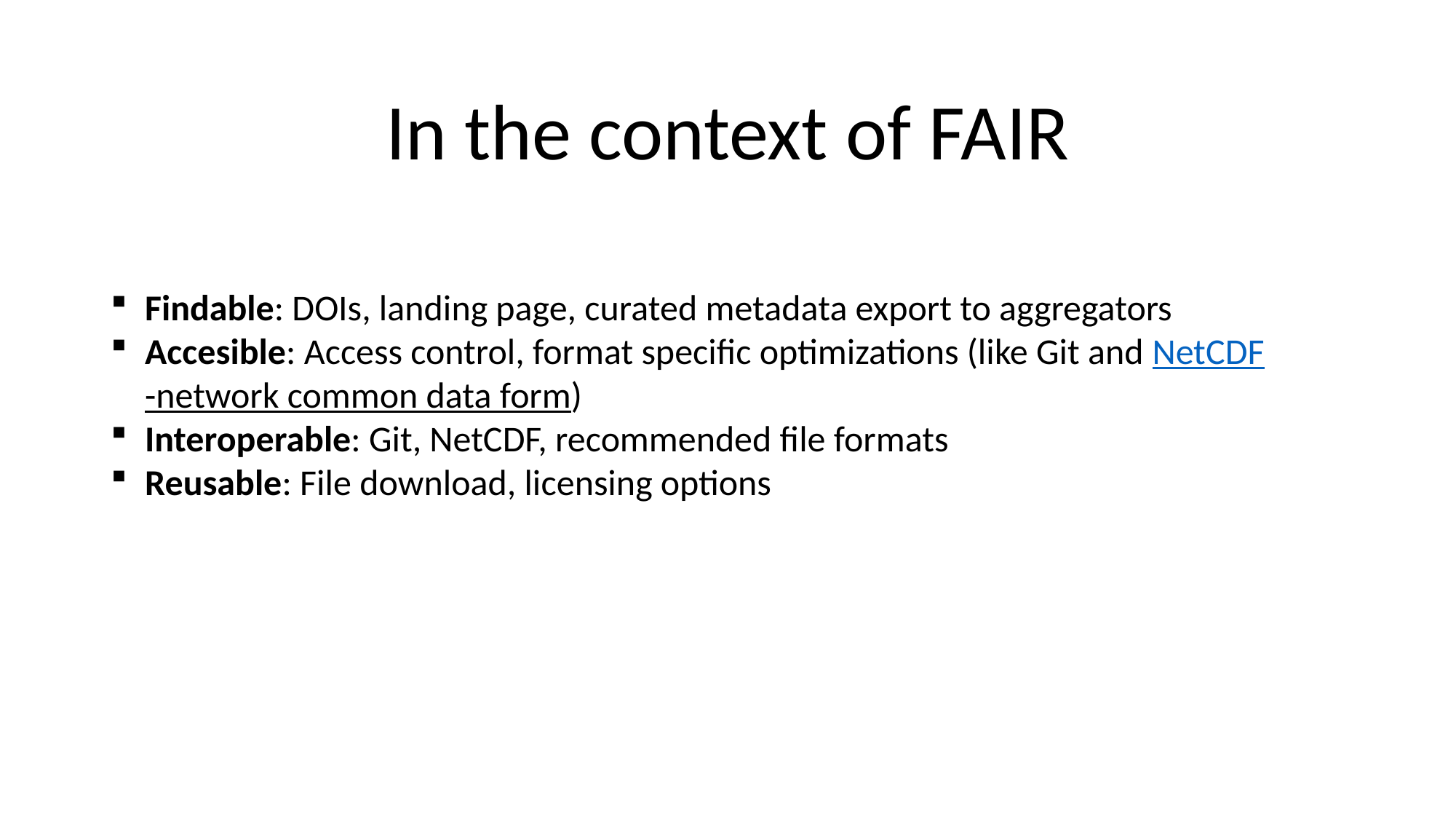

# In the context of FAIR
Findable: DOIs, landing page, curated metadata export to aggregators
Accesible: Access control, format specific optimizations (like Git and NetCDF-network common data form)
Interoperable: Git, NetCDF, recommended file formats
Reusable: File download, licensing options